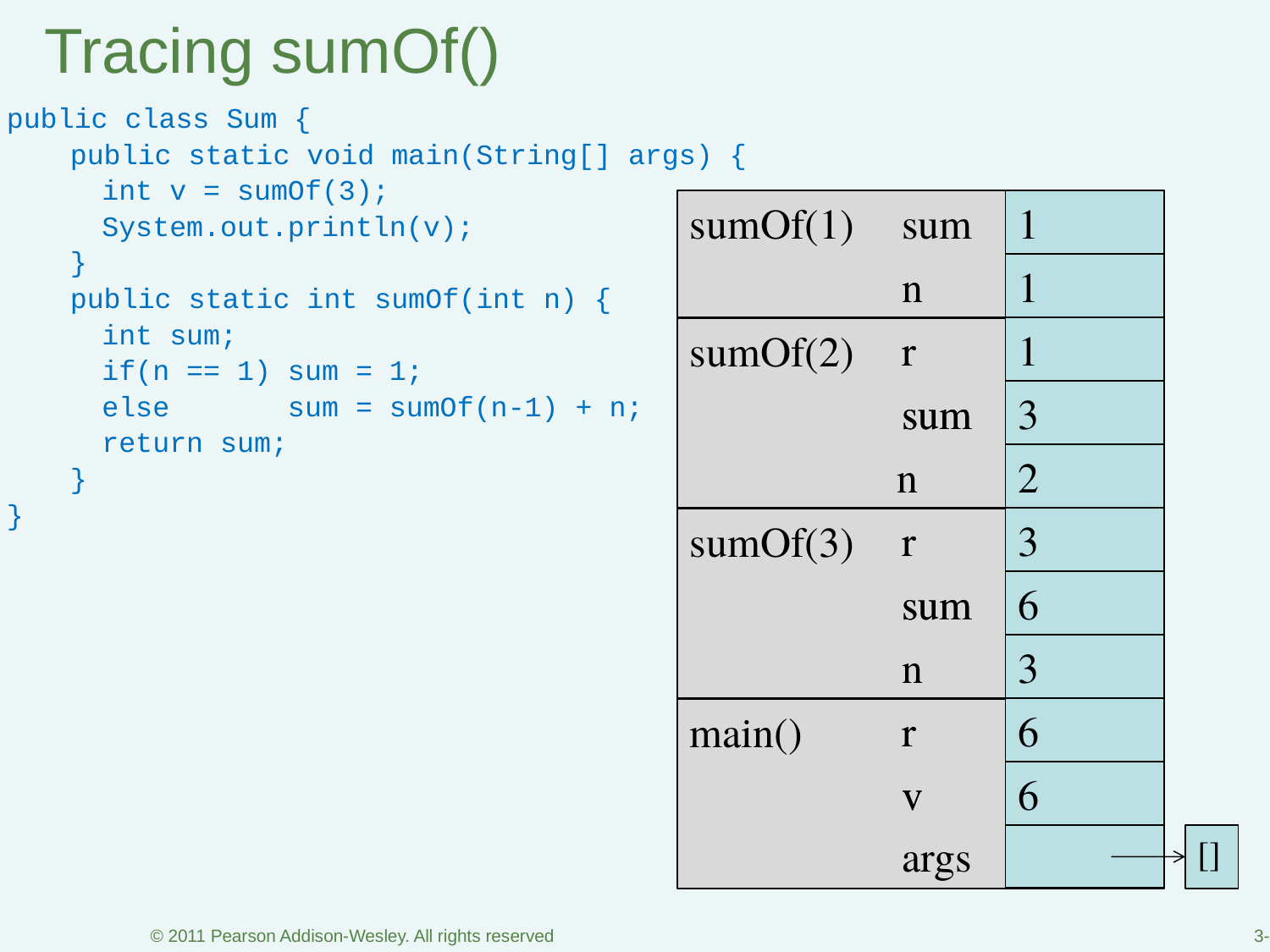

# Tracing sumOf()
public class Sum {
public static void main(String[] args) {
	int v = sumOf(3);
	System.out.println(v);
}
public static int sumOf(int n) {
	int sum;
	if(n == 1) sum = 1;
	else       sum = sumOf(n-1) + n;
	return sum;
}
}
sumOf(1)
sum
1
n
1
r

r
1
sumOf(2)
sum

sum
3
n
2
r

r
3
sumOf(3)
sum

sum
6
n
3
r

r
6
main()
v

v
6
args

[]
© 2011 Pearson Addison-Wesley. All rights reserved
3-23